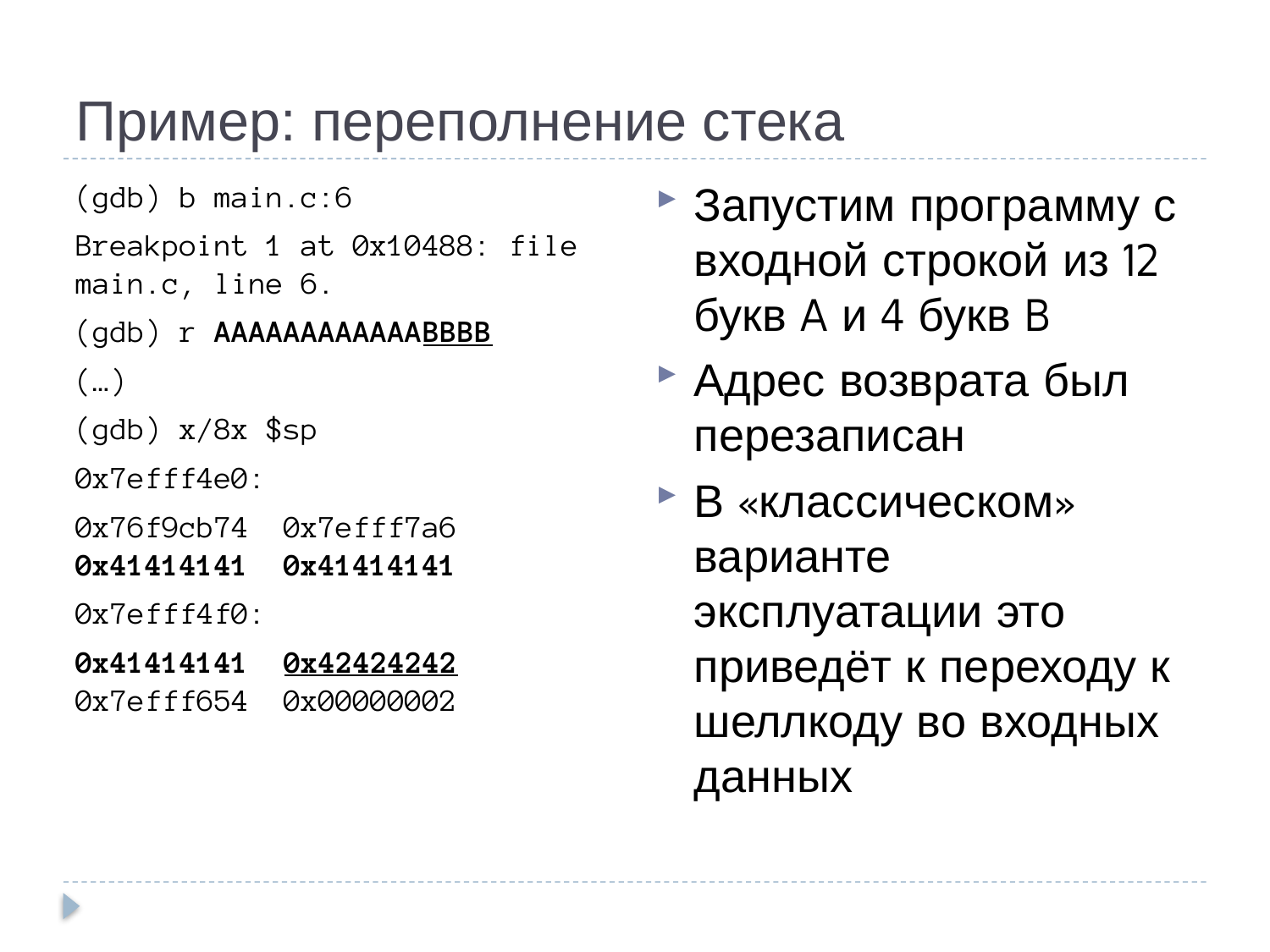

# Пример: переполнение стека
Запустим программу с входной строкой из 12 букв A и 4 букв B
Адрес возврата был перезаписан
В «классическом» варианте эксплуатации это приведёт к переходу к шеллкоду во входных данных
(gdb) b main.c:6
Breakpoint 1 at 0x10488: file main.c, line 6.
(gdb) r AAAAAAAAAAAABBBB
(…)
(gdb) x/8x $sp
0x7efff4e0:
0x76f9cb74  0x7efff7a6      0x41414141  0x41414141
0x7efff4f0:
0x41414141  0x42424242 0x7efff654  0x00000002